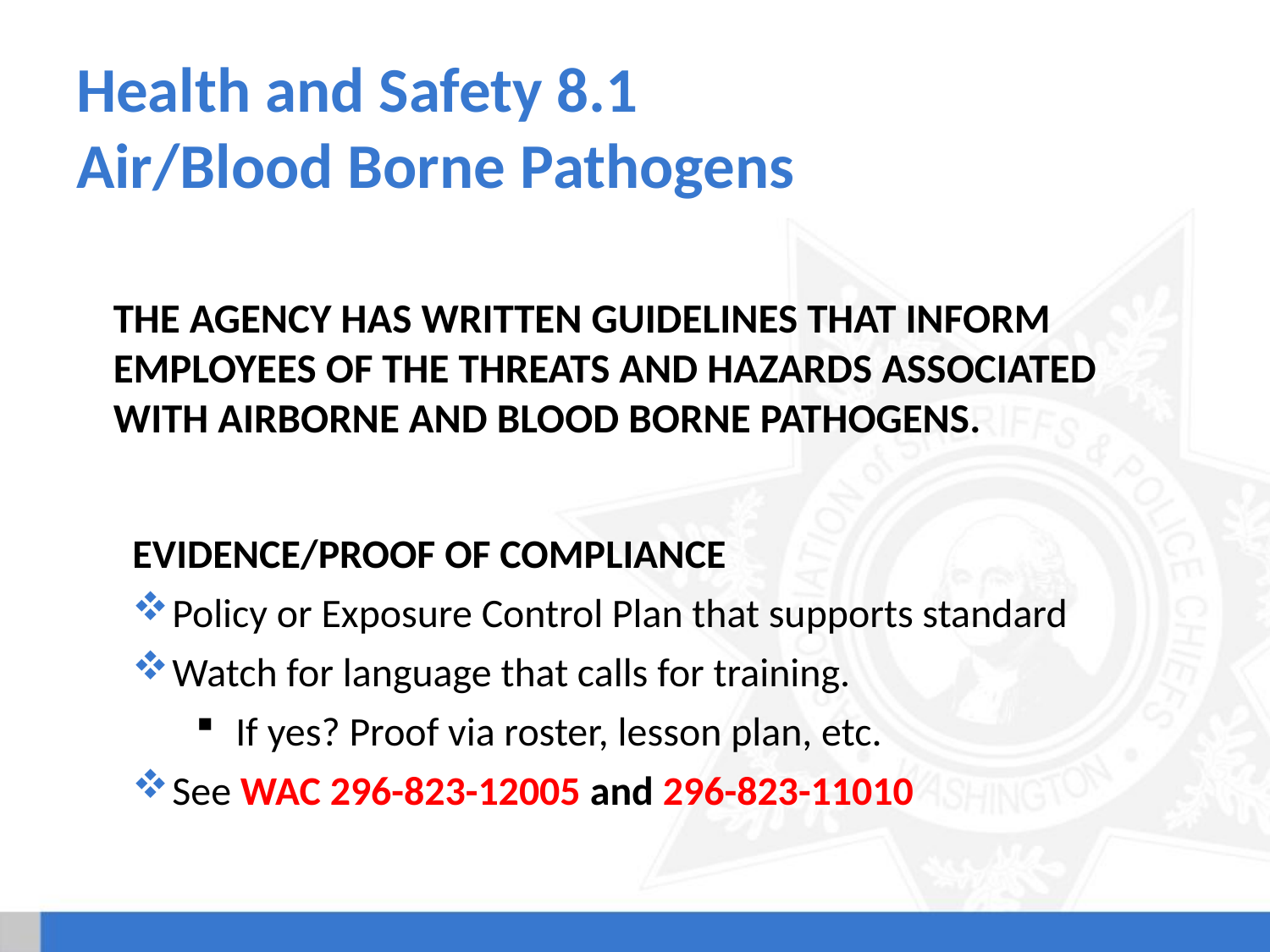

# Health and Safety 8.1 Air/Blood Borne Pathogens
The agency has written guidelines that inform employees of the threats and hazards associated with airborne and blood borne pathogens.

Evidence/Proof of Compliance
Policy or Exposure Control Plan that supports standard
Watch for language that calls for training.
If yes? Proof via roster, lesson plan, etc.
See WAC 296-823-12005 and 296-823-11010